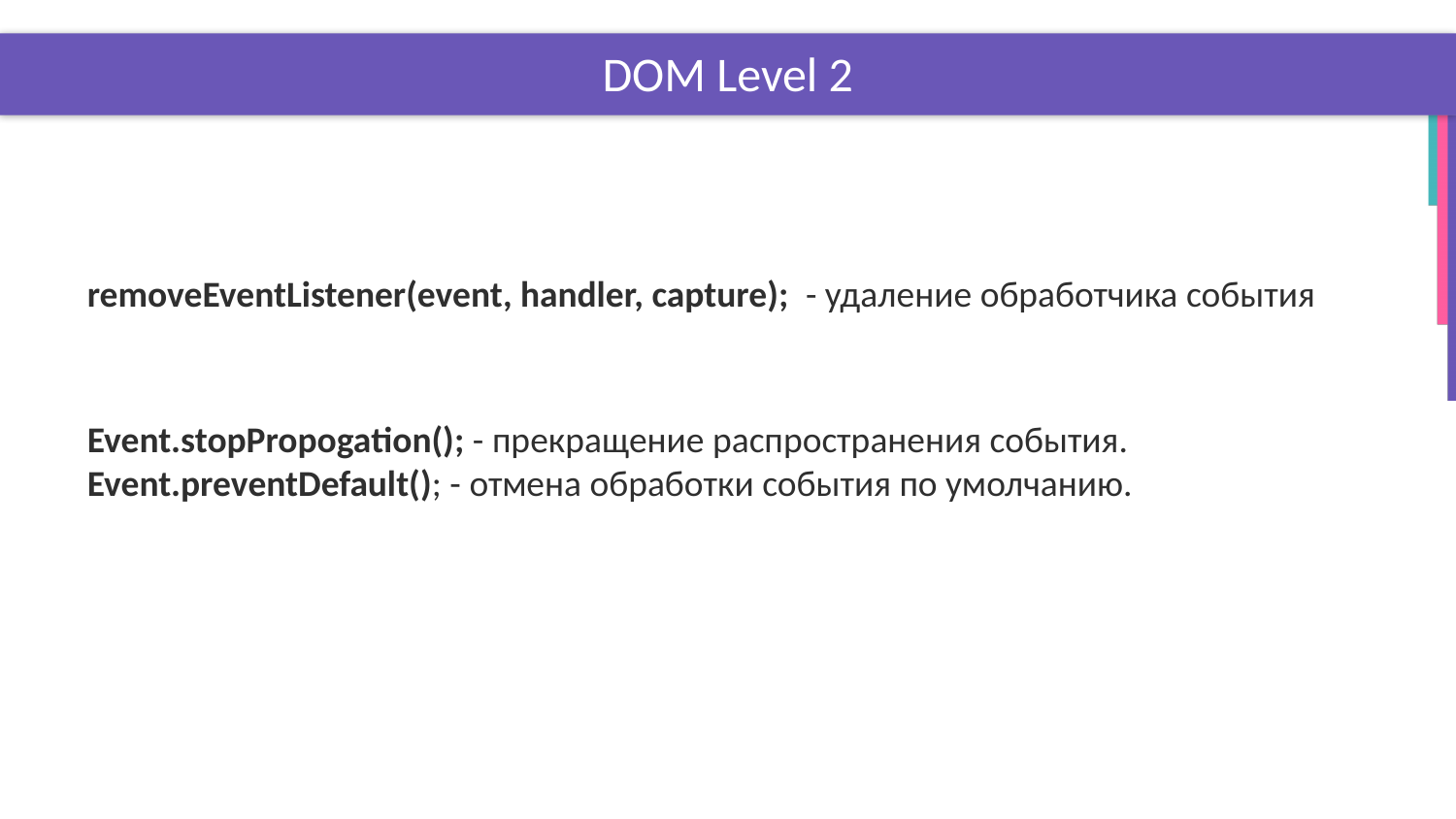

# DOM Level 2
removeEventListener(event, handler, capture);  - удаление обработчика события
Event.stopPropogation(); - прекращение распространения события.
Event.preventDefault(); - отмена обработки события по умолчанию.